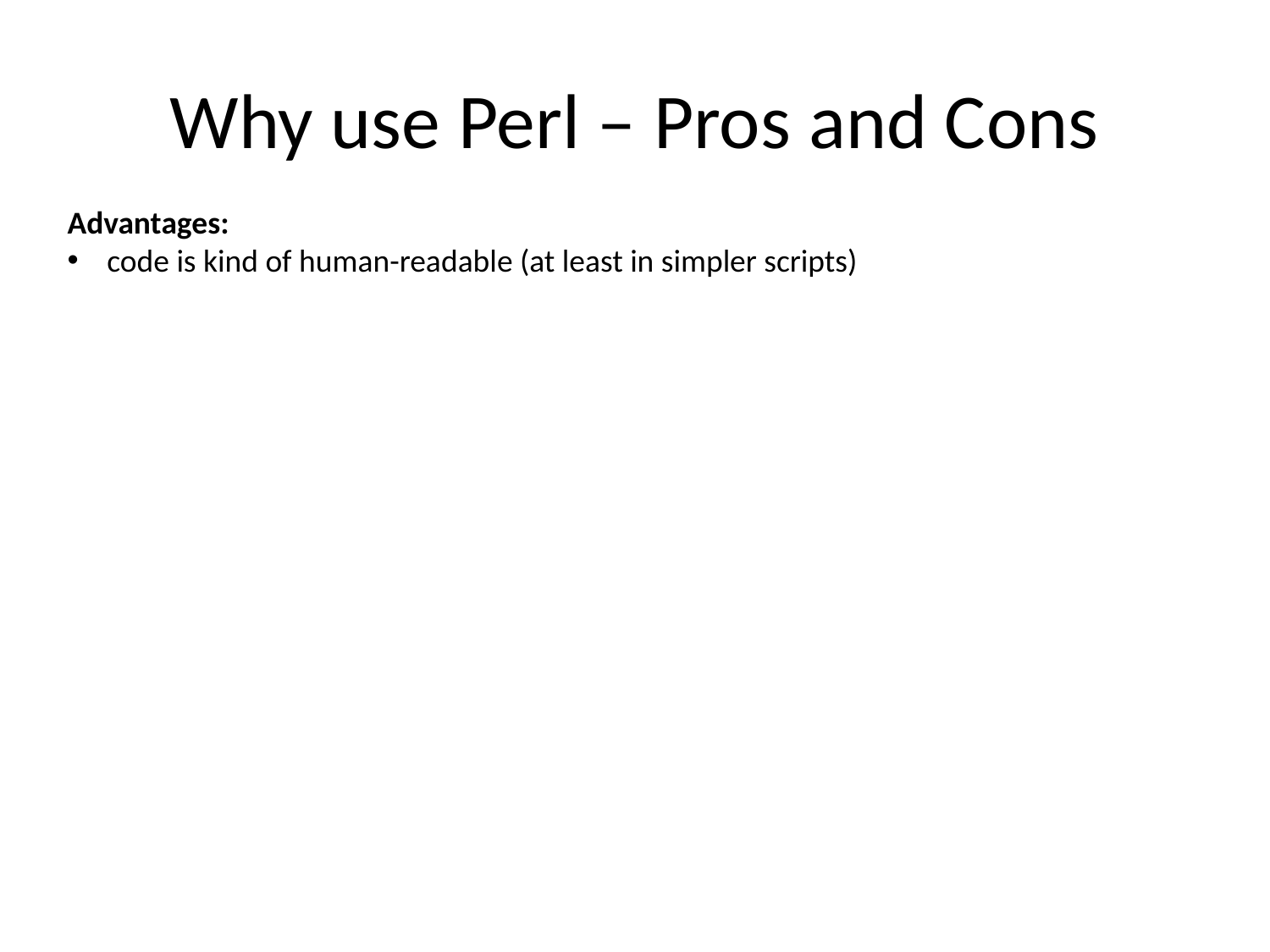

# Why use Perl – Pros and Cons
Advantages:
code is kind of human-readable (at least in simpler scripts)